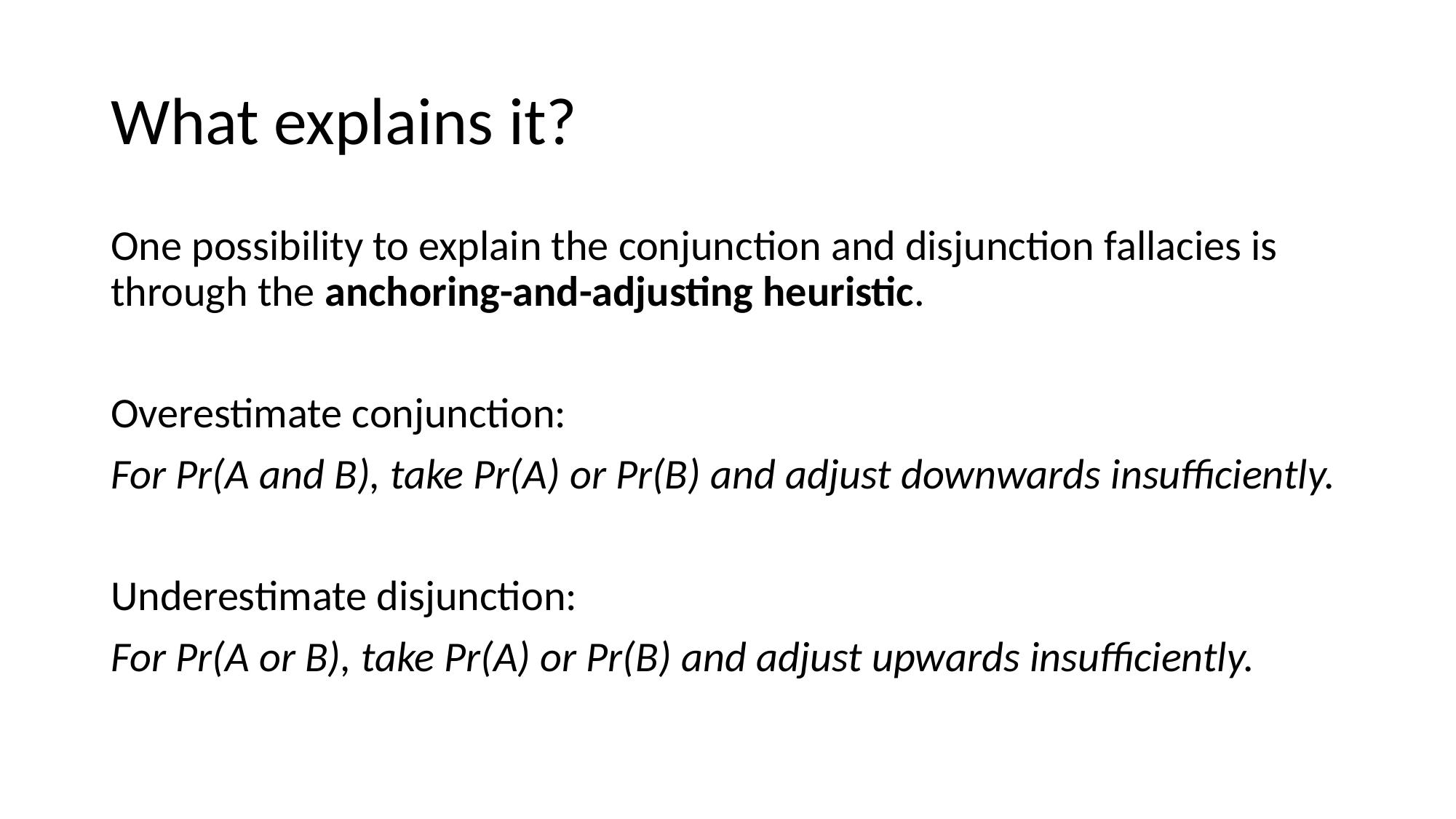

# What explains it?
One possibility to explain the conjunction and disjunction fallacies is through the anchoring-and-adjusting heuristic.

Overestimate conjunction:
For Pr(A and B), take Pr(A) or Pr(B) and adjust downwards insufficiently.

Underestimate disjunction:
For Pr(A or B), take Pr(A) or Pr(B) and adjust upwards insufficiently.